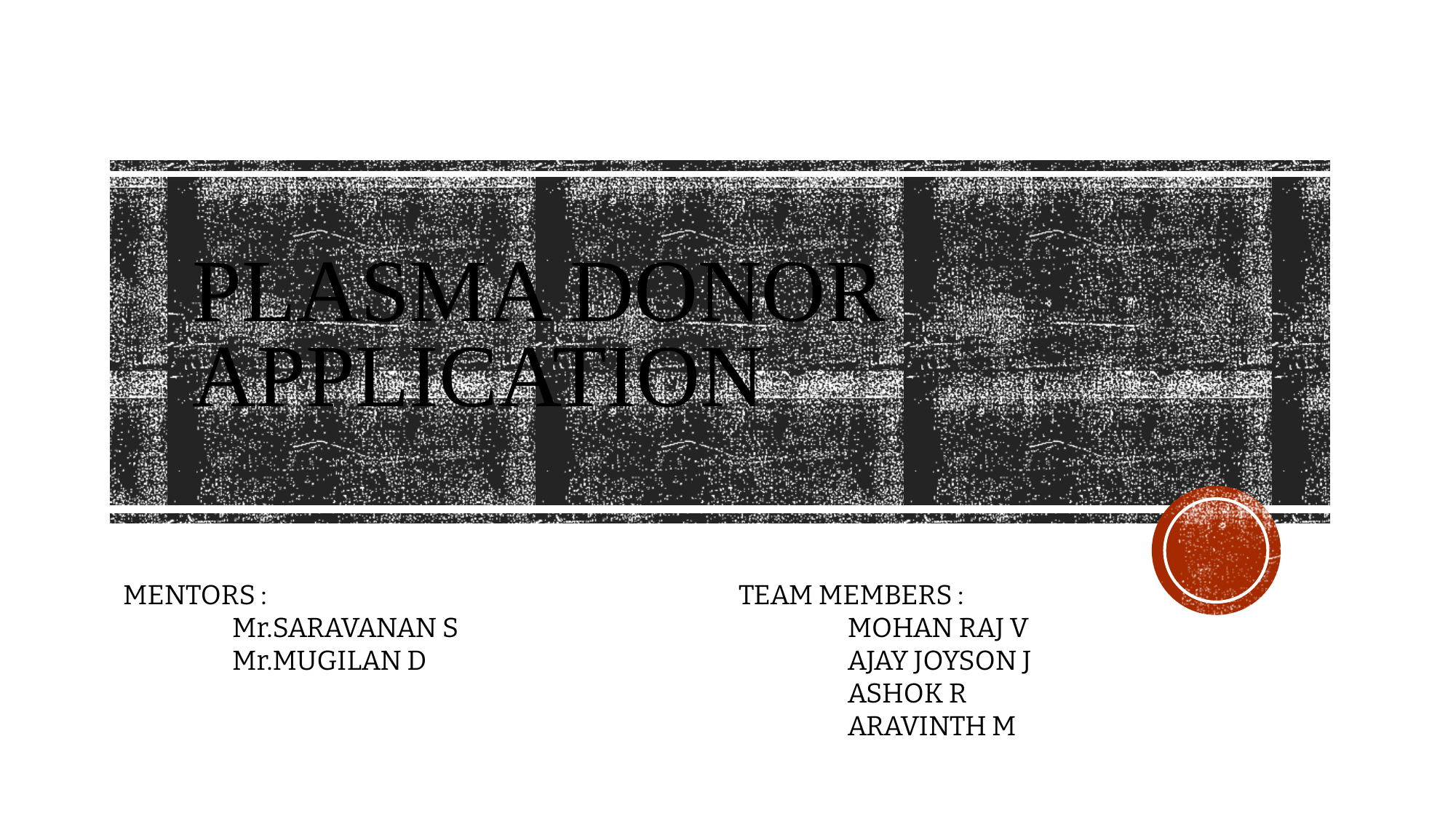

# PLASMA DONOR APPLICATION
MENTORS :
	Mr.SARAVANAN S
	Mr.MUGILAN D
TEAM MEMBERS :
	MOHAN RAJ V
	AJAY JOYSON J
	ASHOK R
	ARAVINTH M